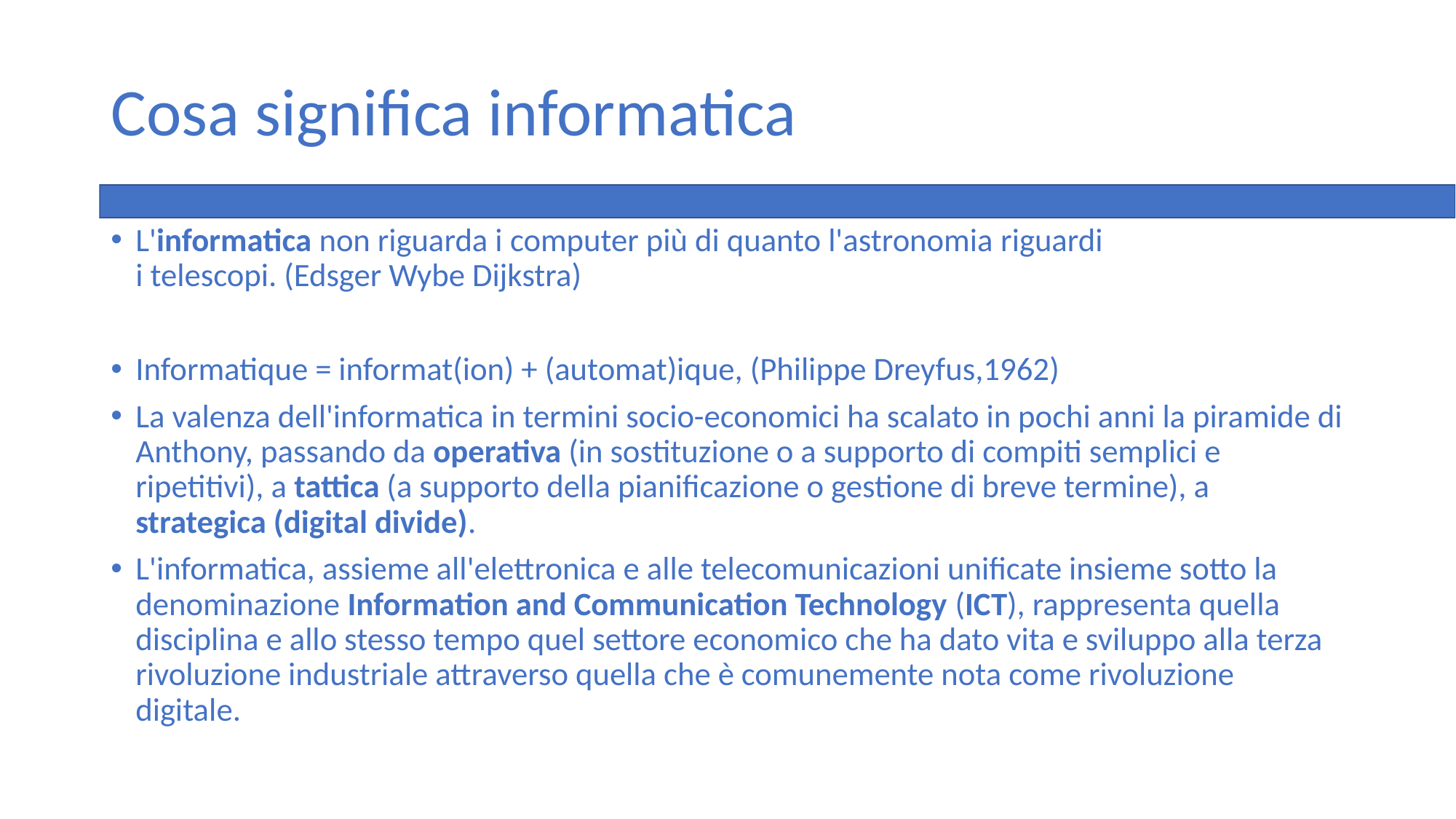

# Cosa significa informatica
L'informatica non riguarda i computer più di quanto l'astronomia riguardi i telescopi. (Edsger Wybe Dijkstra)

Informatique = informat(ion) + (automat)ique, (Philippe Dreyfus,1962)
La valenza dell'informatica in termini socio-economici ha scalato in pochi anni la piramide di Anthony, passando da operativa (in sostituzione o a supporto di compiti semplici e ripetitivi), a tattica (a supporto della pianificazione o gestione di breve termine), a strategica (digital divide).
L'informatica, assieme all'elettronica e alle telecomunicazioni unificate insieme sotto la denominazione Information and Communication Technology (ICT), rappresenta quella disciplina e allo stesso tempo quel settore economico che ha dato vita e sviluppo alla terza rivoluzione industriale attraverso quella che è comunemente nota come rivoluzione digitale.